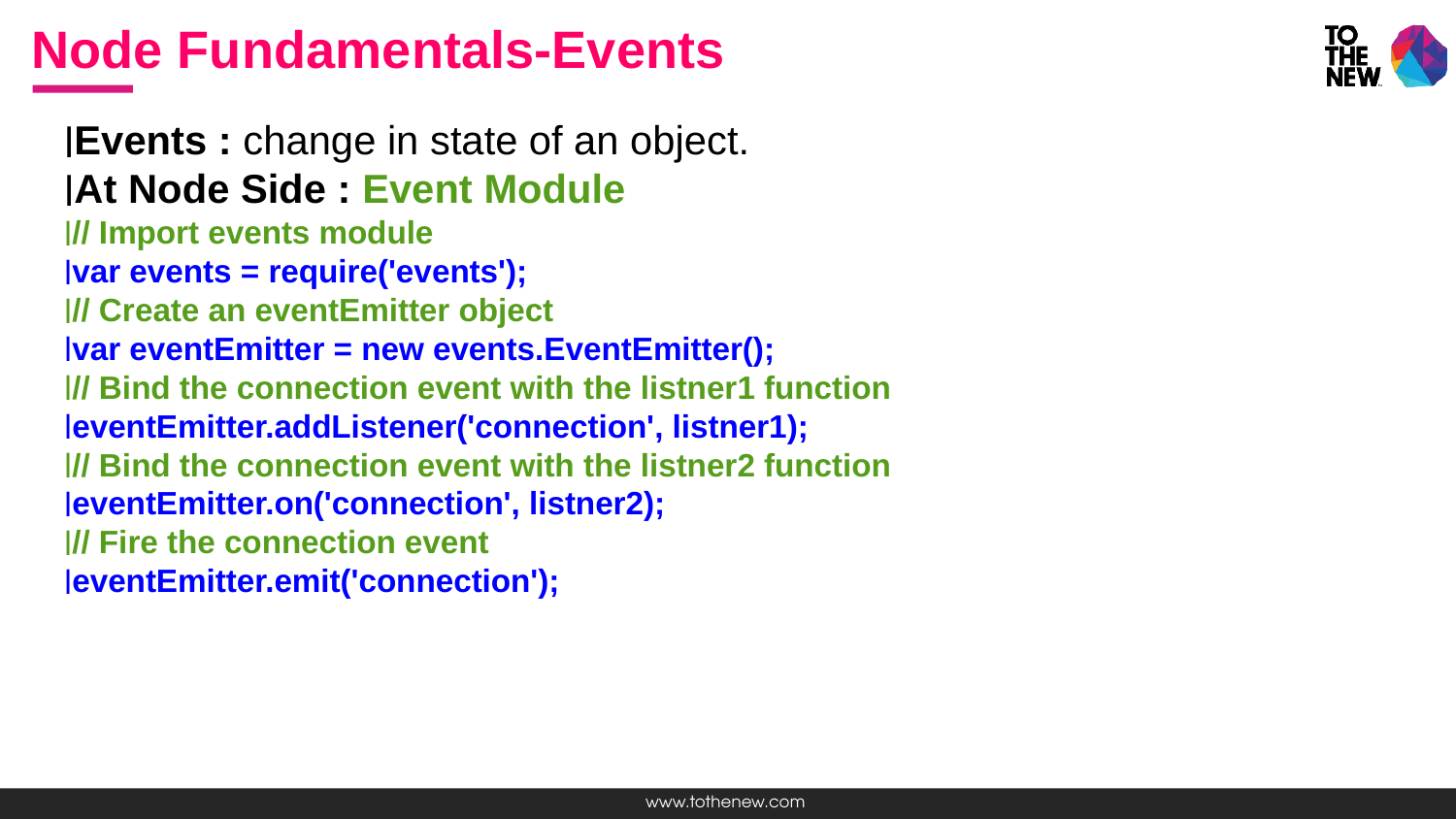

Node Fundamentals-Events
Events : change in state of an object.
At Node Side : Event Module
// Import events module
var events = require('events');
// Create an eventEmitter object
var eventEmitter = new events.EventEmitter();
// Bind the connection event with the listner1 function
eventEmitter.addListener('connection', listner1);
// Bind the connection event with the listner2 function
eventEmitter.on('connection', listner2);
// Fire the connection event
eventEmitter.emit('connection');